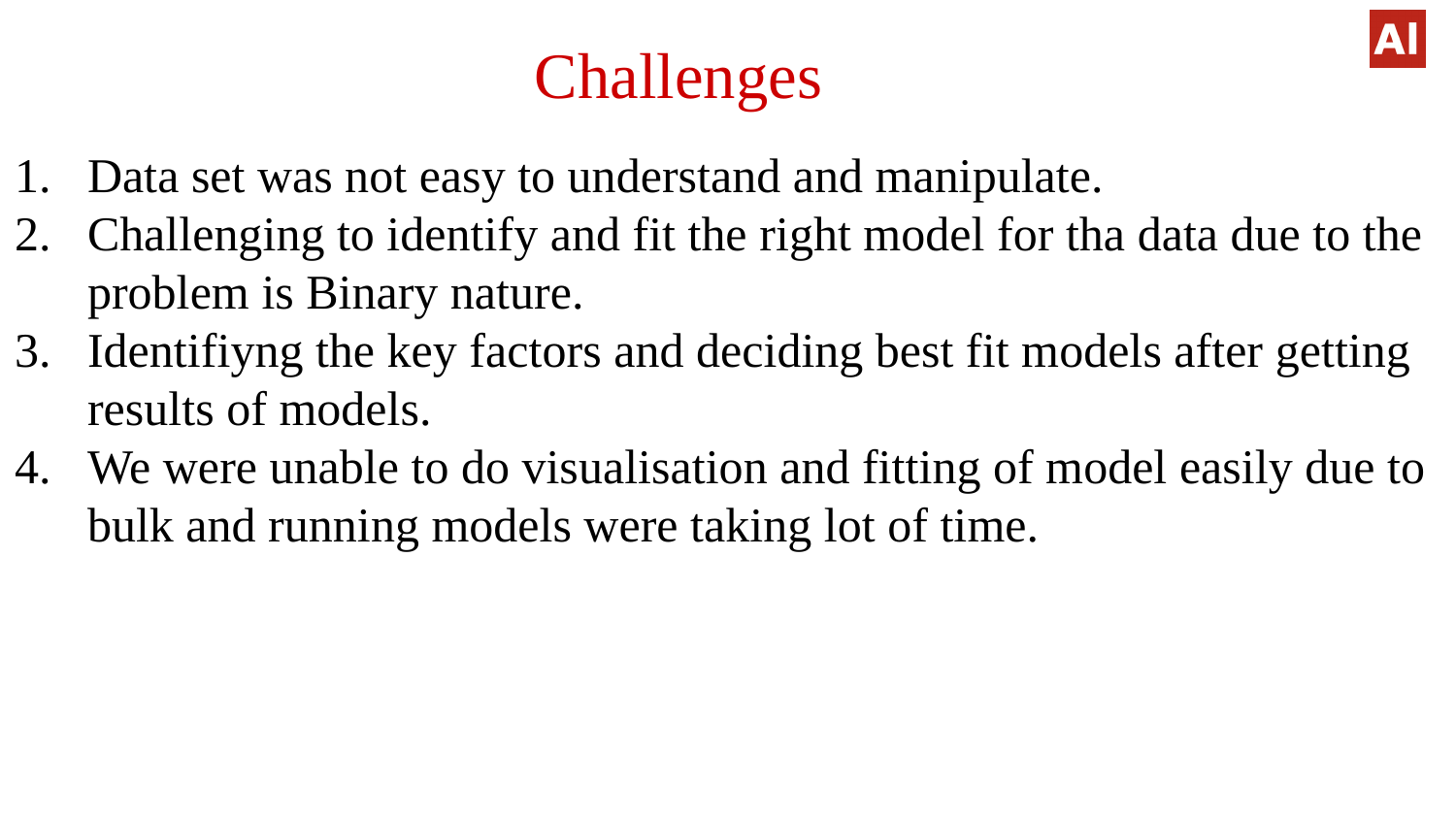

Challenges
Data set was not easy to understand and manipulate.
Challenging to identify and fit the right model for tha data due to the problem is Binary nature.
Identifiyng the key factors and deciding best fit models after getting results of models.
We were unable to do visualisation and fitting of model easily due to bulk and running models were taking lot of time.